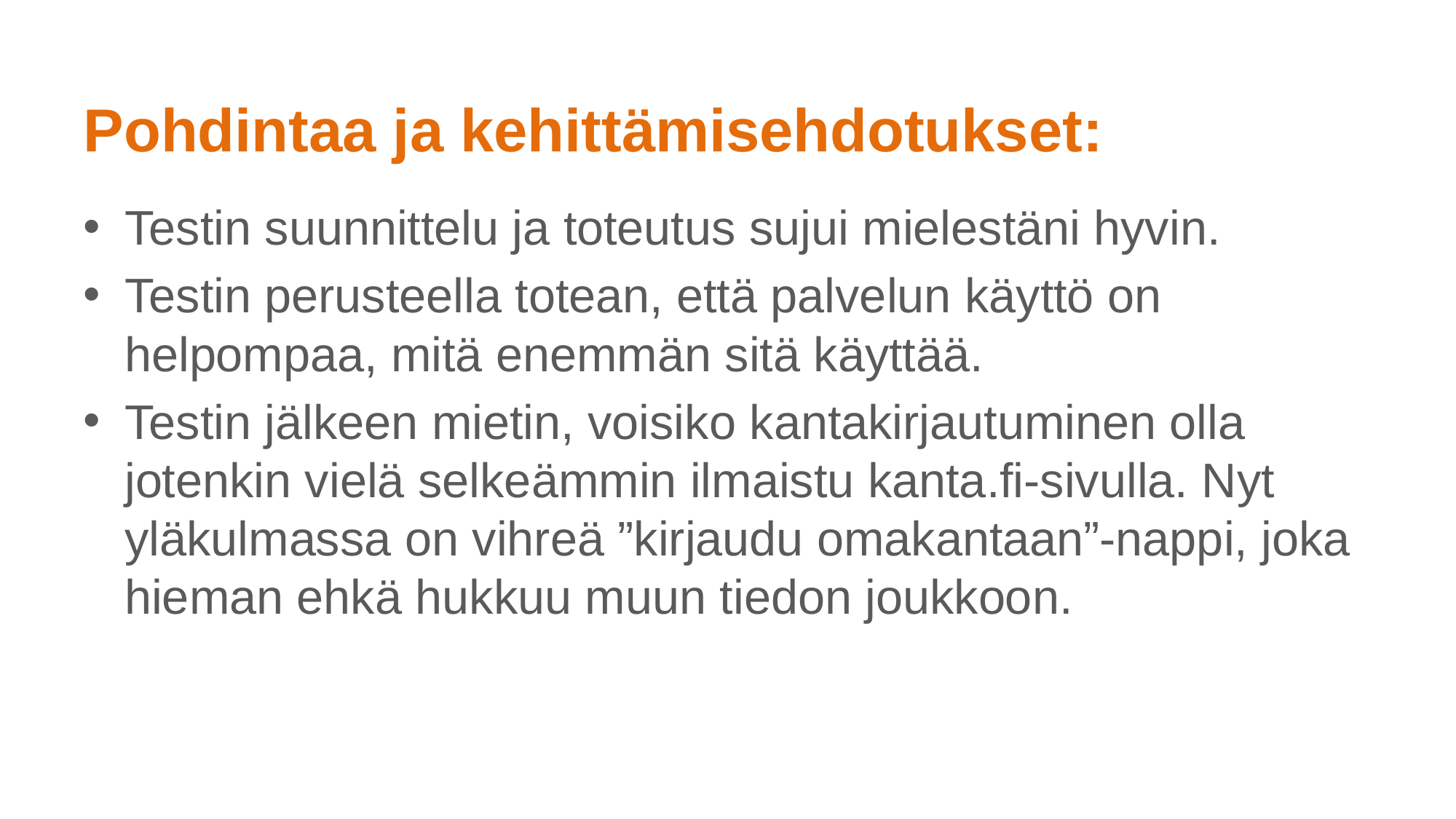

# Pohdintaa ja kehittämisehdotukset:
Testin suunnittelu ja toteutus sujui mielestäni hyvin.
Testin perusteella totean, että palvelun käyttö on helpompaa, mitä enemmän sitä käyttää.
Testin jälkeen mietin, voisiko kantakirjautuminen olla jotenkin vielä selkeämmin ilmaistu kanta.fi-sivulla. Nyt yläkulmassa on vihreä ”kirjaudu omakantaan”-nappi, joka hieman ehkä hukkuu muun tiedon joukkoon.